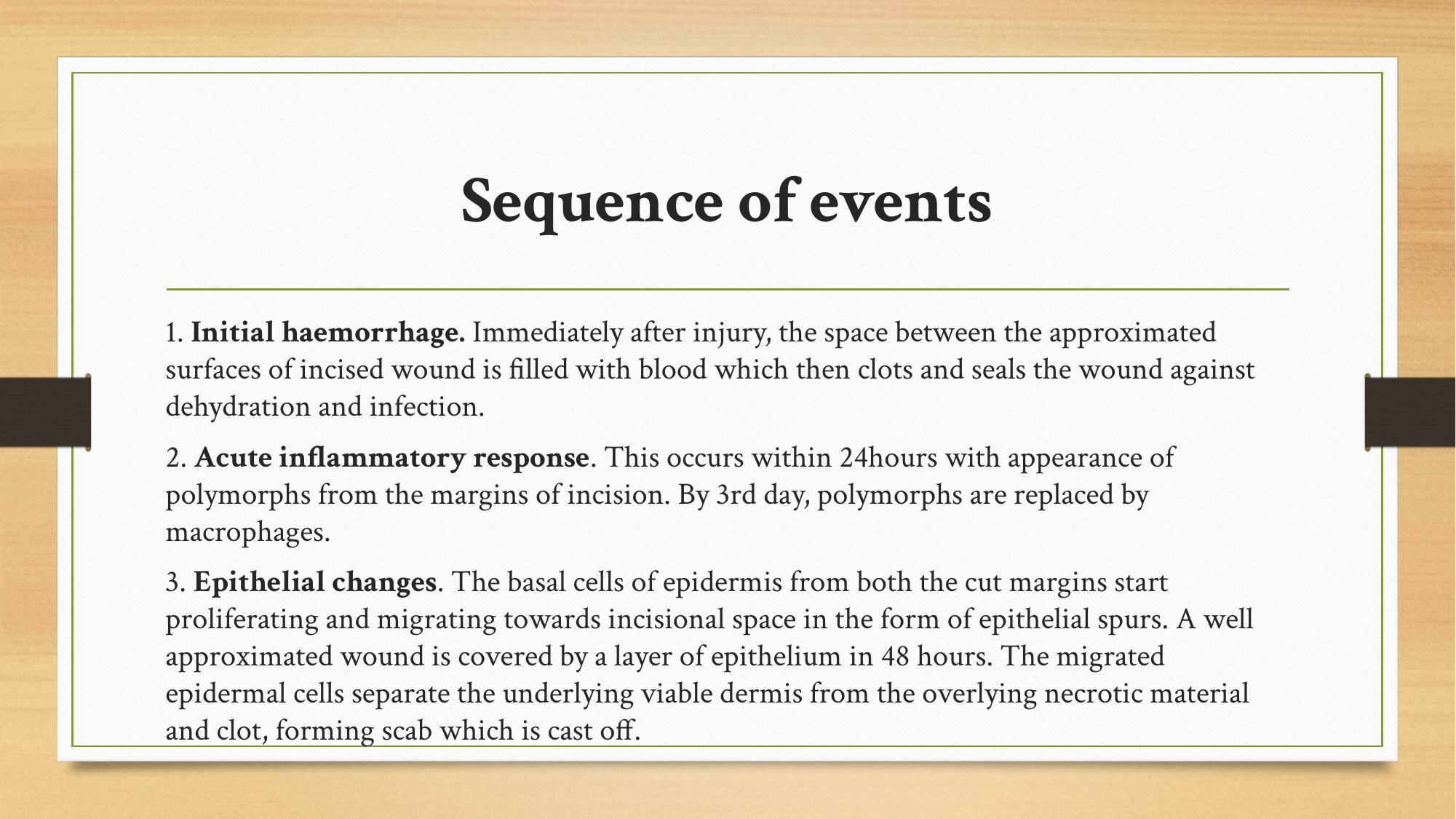

# Sequence of events
1. Initial haemorrhage. Immediately after injury, the space between the approximated surfaces of incised wound is filled with blood which then clots and seals the wound against dehydration and infection.
2. Acute inflammatory response. This occurs within 24hours with appearance of polymorphs from the margins of incision. By 3rd day, polymorphs are replaced by macrophages.
3. Epithelial changes. The basal cells of epidermis from both the cut margins start proliferating and migrating towards incisional space in the form of epithelial spurs. A well approximated wound is covered by a layer of epithelium in 48 hours. The migrated epidermal cells separate the underlying viable dermis from the overlying necrotic material and clot, forming scab which is cast off.